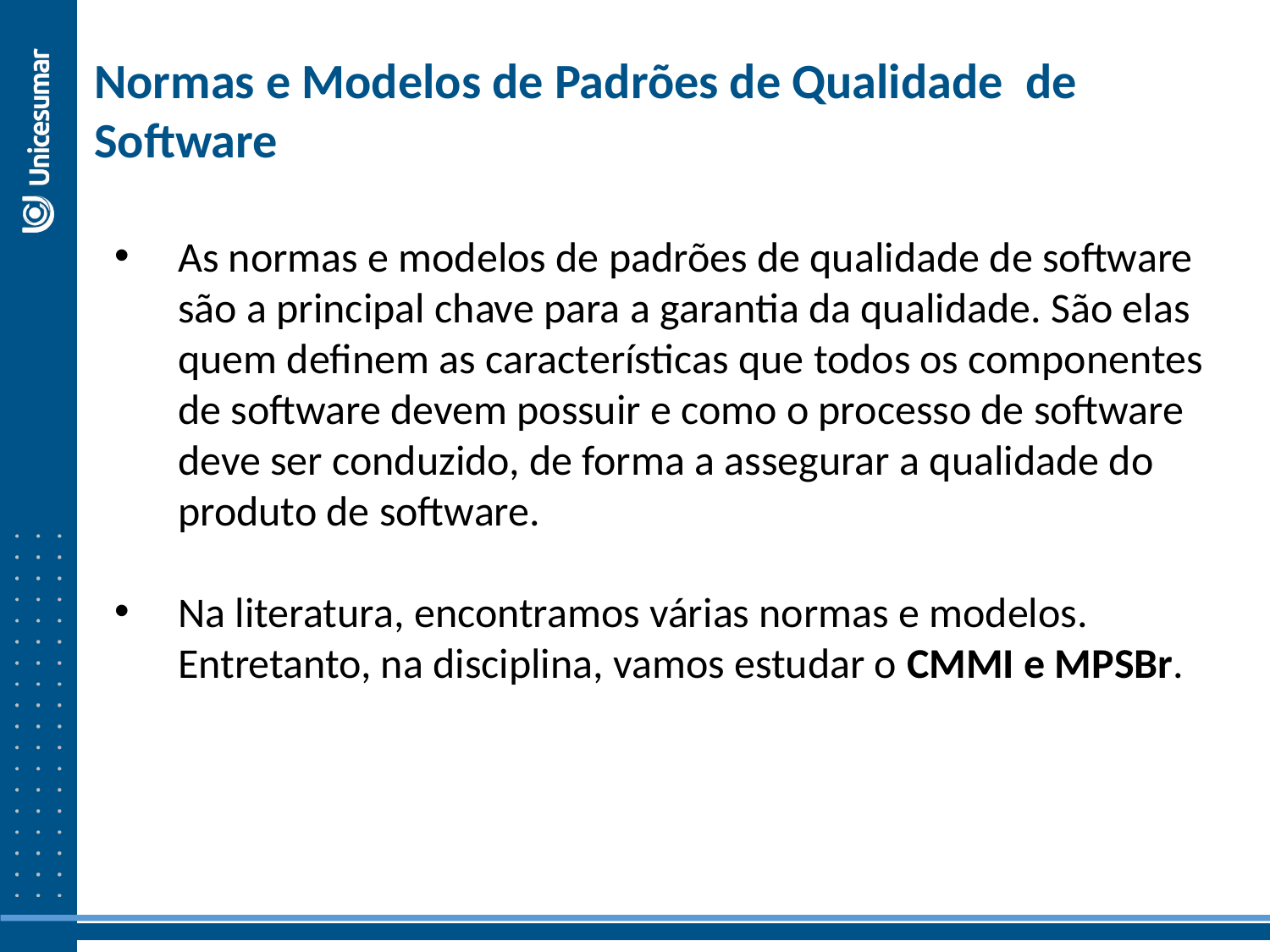

Normas e Modelos de Padrões de Qualidade  de Software
As normas e modelos de padrões de qualidade de software são a principal chave para a garantia da qualidade. São elas quem definem as características que todos os componentes de software devem possuir e como o processo de software deve ser conduzido, de forma a assegurar a qualidade do produto de software.

Na literatura, encontramos várias normas e modelos. Entretanto, na disciplina, vamos estudar o CMMI e MPSBr.